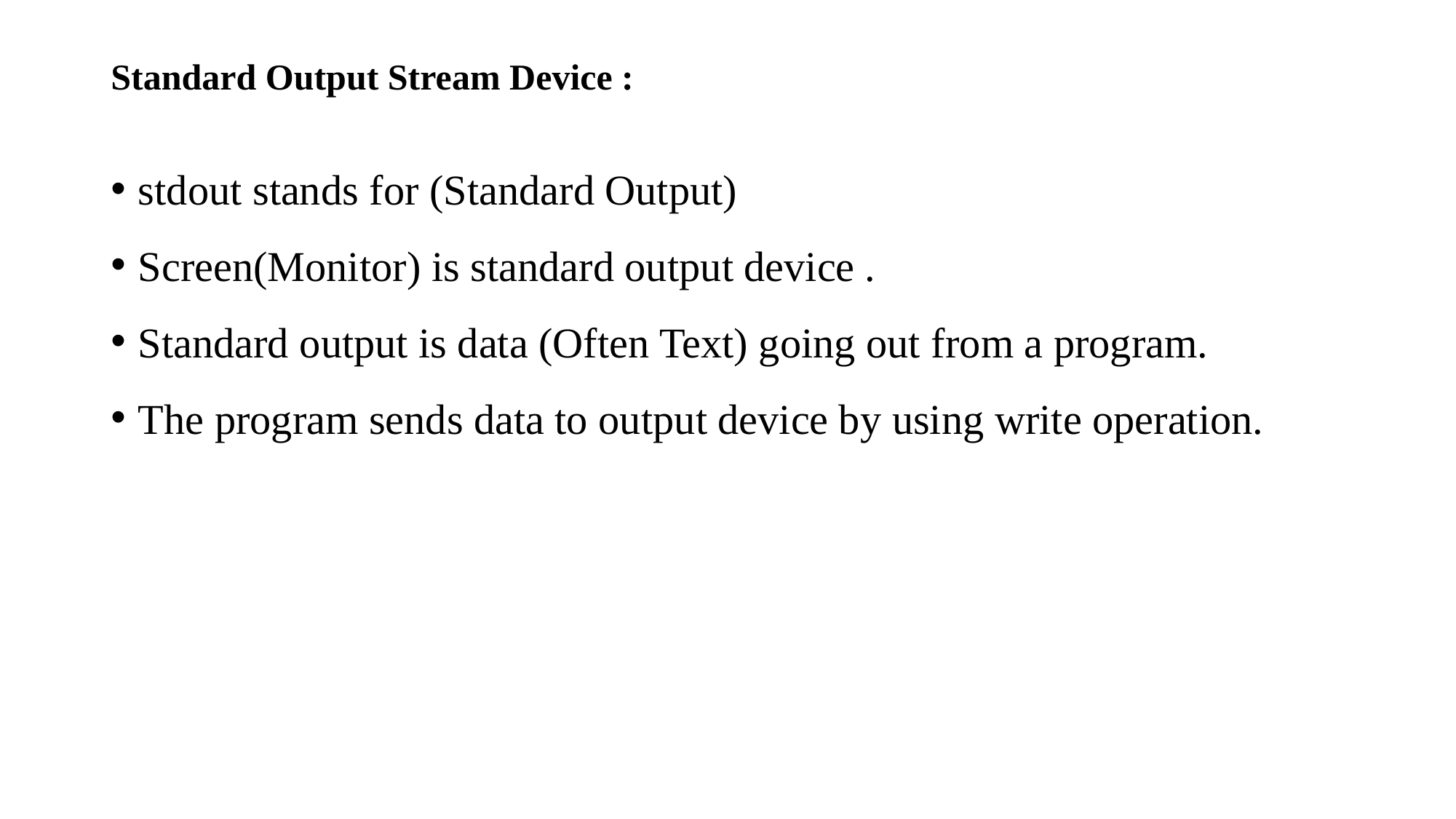

# Standard Output Stream Device :
stdout stands for (Standard Output)
Screen(Monitor) is standard output device .
Standard output is data (Often Text) going out from a program.
The program sends data to output device by using write operation.